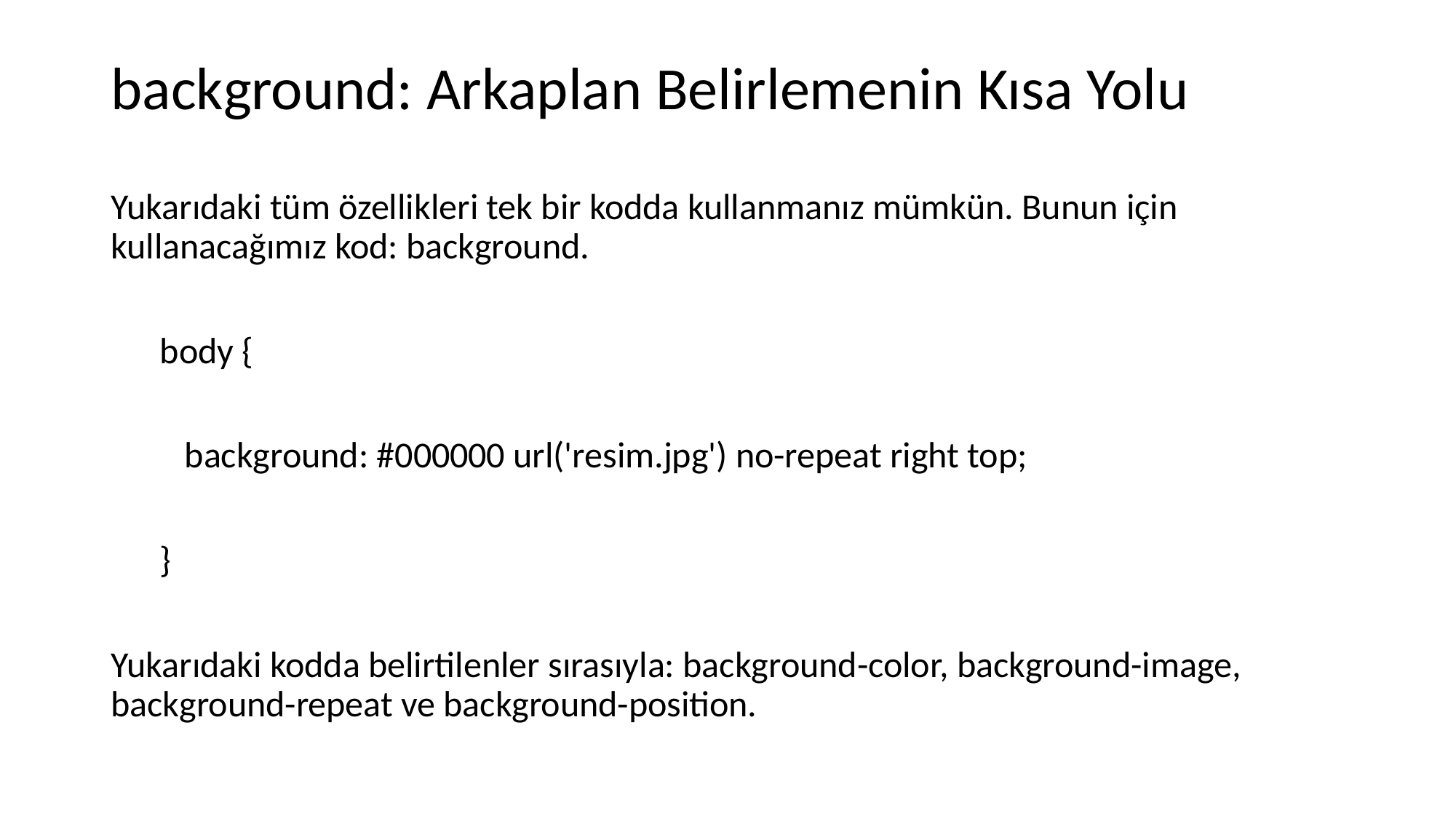

background: Arkaplan Belirlemenin Kısa Yolu

Yukarıdaki tüm özellikleri tek bir kodda kullanmanız mümkün. Bunun için kullanacağımız kod: background.

      body {

         background: #000000 url('resim.jpg') no-repeat right top;

      }

Yukarıdaki kodda belirtilenler sırasıyla: background-color, background-image, background-repeat ve background-position.